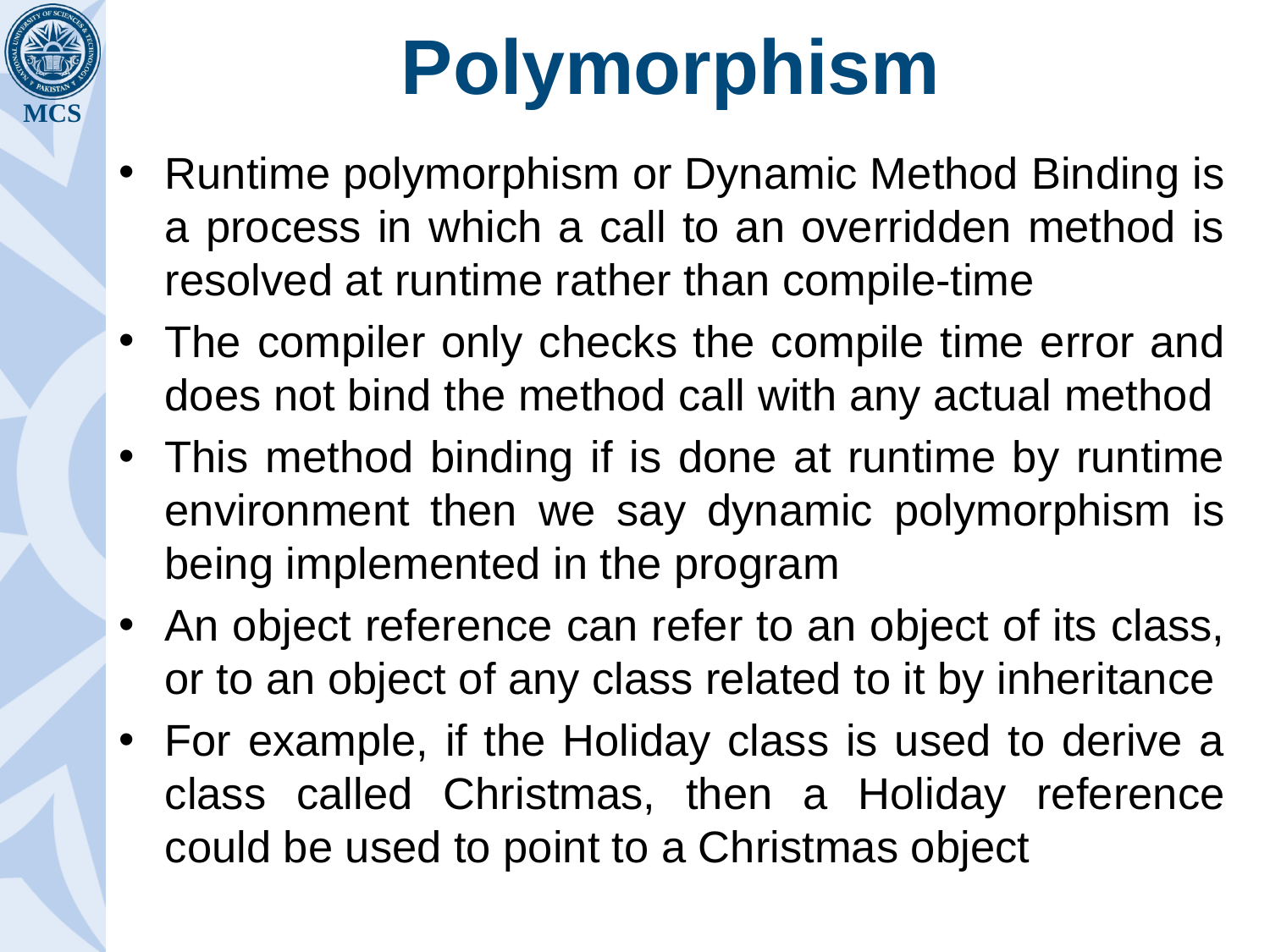

# Polymorphism
Runtime polymorphism or Dynamic Method Binding is a process in which a call to an overridden method is resolved at runtime rather than compile-time
The compiler only checks the compile time error and does not bind the method call with any actual method
This method binding if is done at runtime by runtime environment then we say dynamic polymorphism is being implemented in the program
An object reference can refer to an object of its class, or to an object of any class related to it by inheritance
For example, if the Holiday class is used to derive a class called Christmas, then a Holiday reference could be used to point to a Christmas object